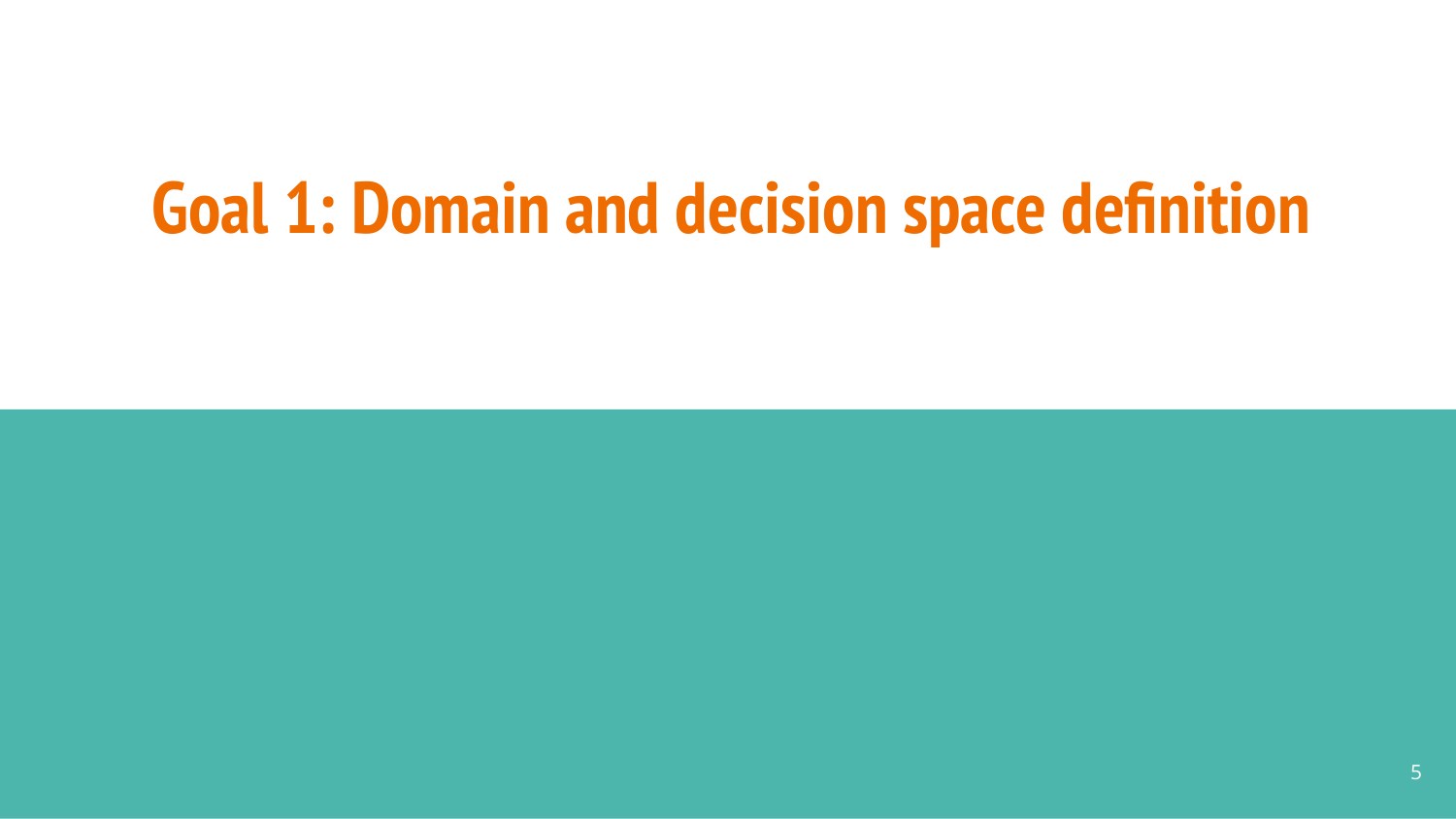

# Goal 1: Domain and decision space definition
5